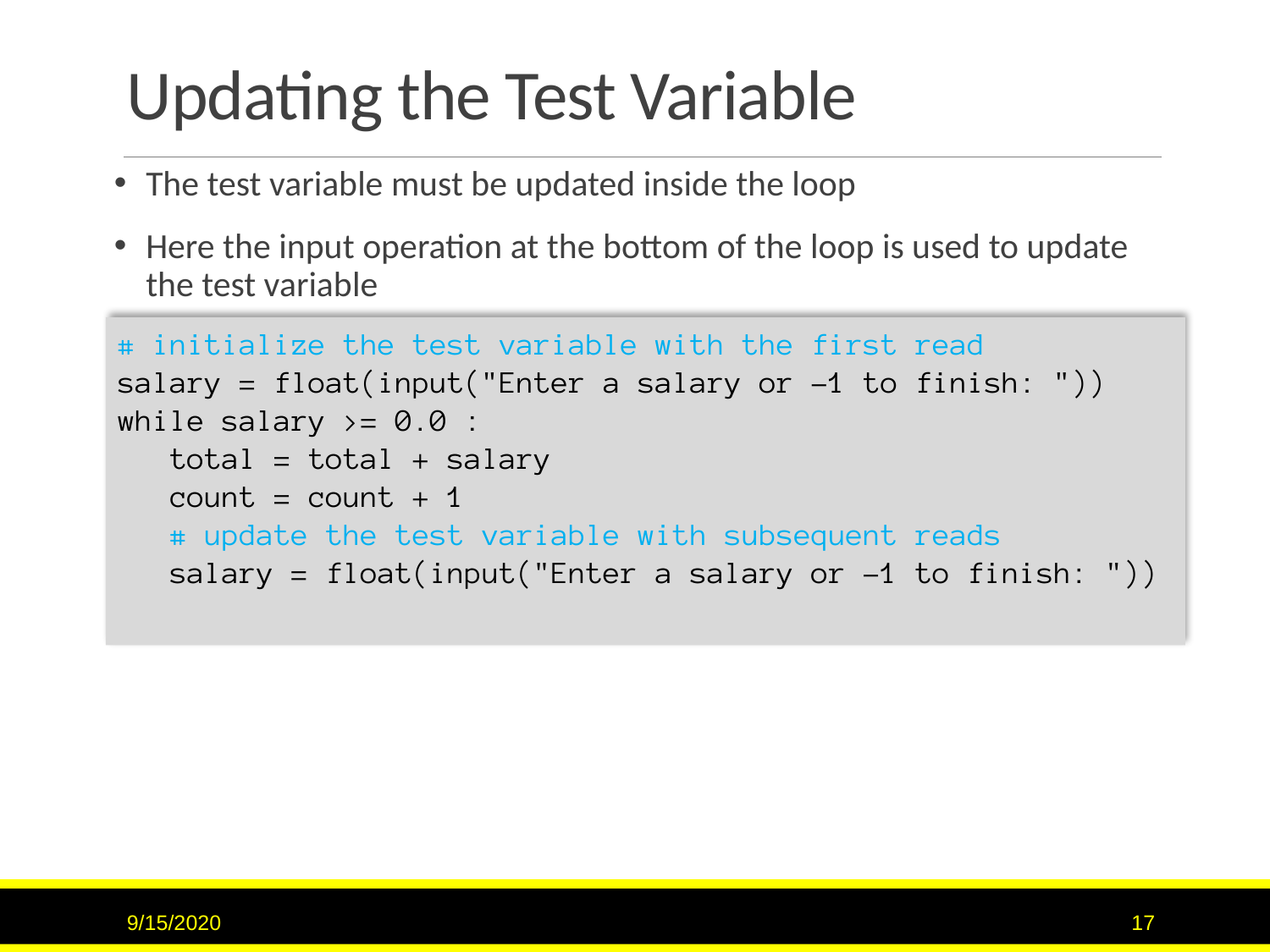

# Updating the Test Variable
The test variable must be updated inside the loop
Here the input operation at the bottom of the loop is used to update the test variable
# initialize the test variable with the first read
salary = float(input("Enter a salary or -1 to finish: "))
while salary >= 0.0 :
   total = total + salary
   count = count + 1
   # update the test variable with subsequent reads
   salary = float(input("Enter a salary or -1 to finish: "))
9/15/2020
17